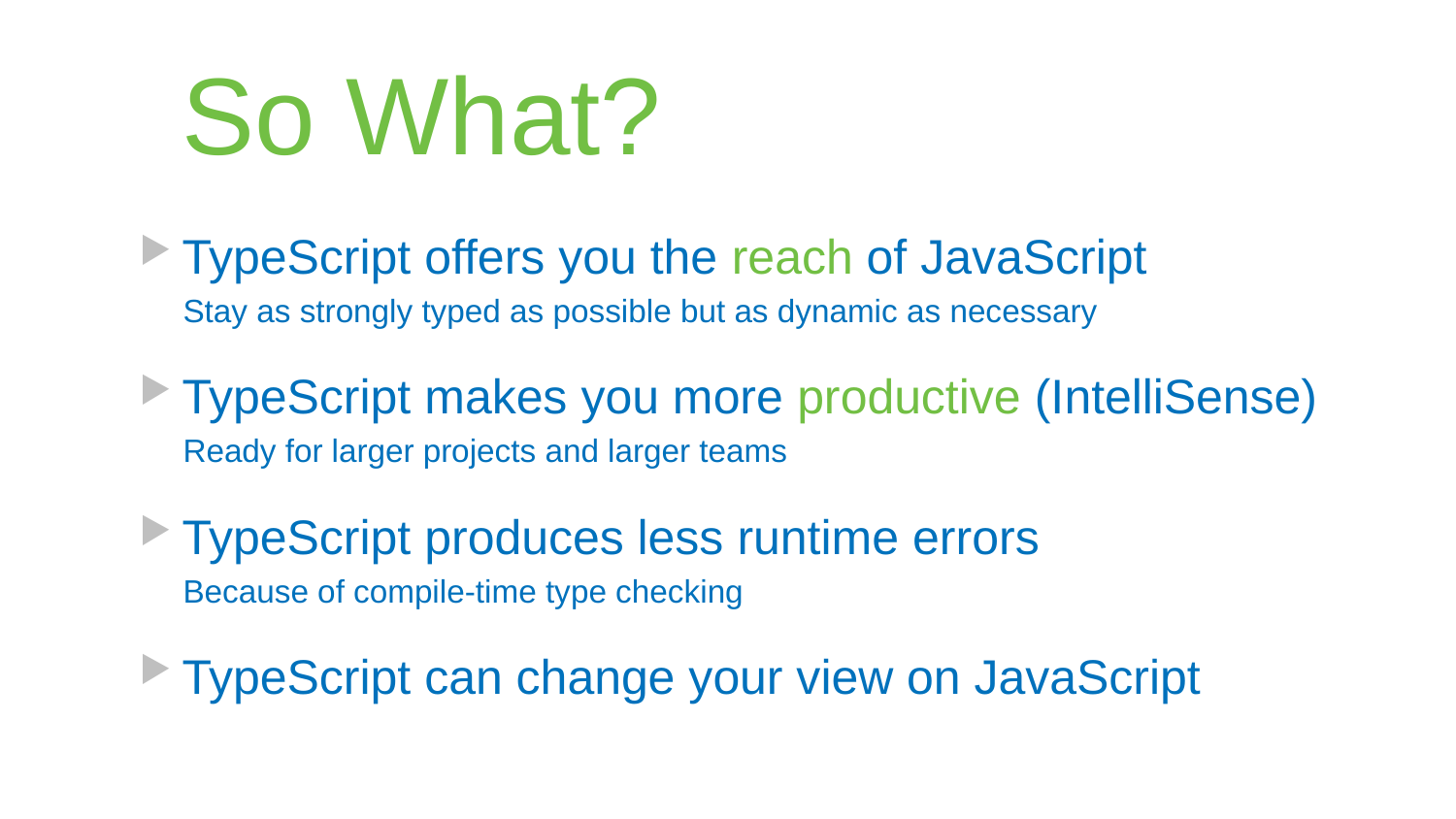

# So What?
TypeScript offers you the reach of JavaScript
Stay as strongly typed as possible but as dynamic as necessary
TypeScript makes you more productive (IntelliSense)
Ready for larger projects and larger teams
TypeScript produces less runtime errors
Because of compile-time type checking
TypeScript can change your view on JavaScript